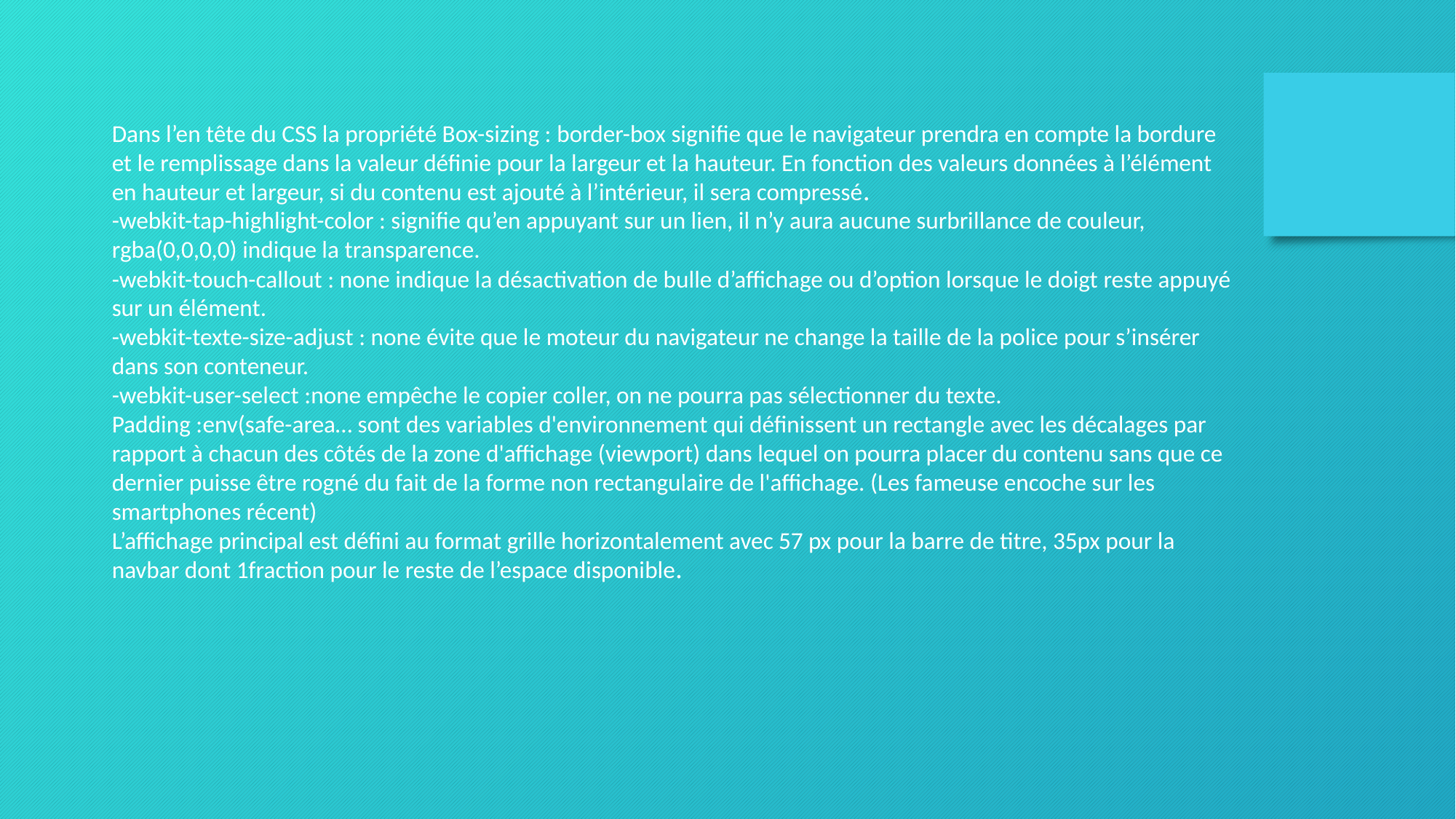

Dans l’en tête du CSS la propriété Box-sizing : border-box signifie que le navigateur prendra en compte la bordure et le remplissage dans la valeur définie pour la largeur et la hauteur. En fonction des valeurs données à l’élément en hauteur et largeur, si du contenu est ajouté à l’intérieur, il sera compressé.
-webkit-tap-highlight-color : signifie qu’en appuyant sur un lien, il n’y aura aucune surbrillance de couleur, rgba(0,0,0,0) indique la transparence.
-webkit-touch-callout : none indique la désactivation de bulle d’affichage ou d’option lorsque le doigt reste appuyé sur un élément.
-webkit-texte-size-adjust : none évite que le moteur du navigateur ne change la taille de la police pour s’insérer dans son conteneur.
-webkit-user-select :none empêche le copier coller, on ne pourra pas sélectionner du texte.
Padding :env(safe-area… sont des variables d'environnement qui définissent un rectangle avec les décalages par rapport à chacun des côtés de la zone d'affichage (viewport) dans lequel on pourra placer du contenu sans que ce dernier puisse être rogné du fait de la forme non rectangulaire de l'affichage. (Les fameuse encoche sur les smartphones récent)
L’affichage principal est défini au format grille horizontalement avec 57 px pour la barre de titre, 35px pour la navbar dont 1fraction pour le reste de l’espace disponible.